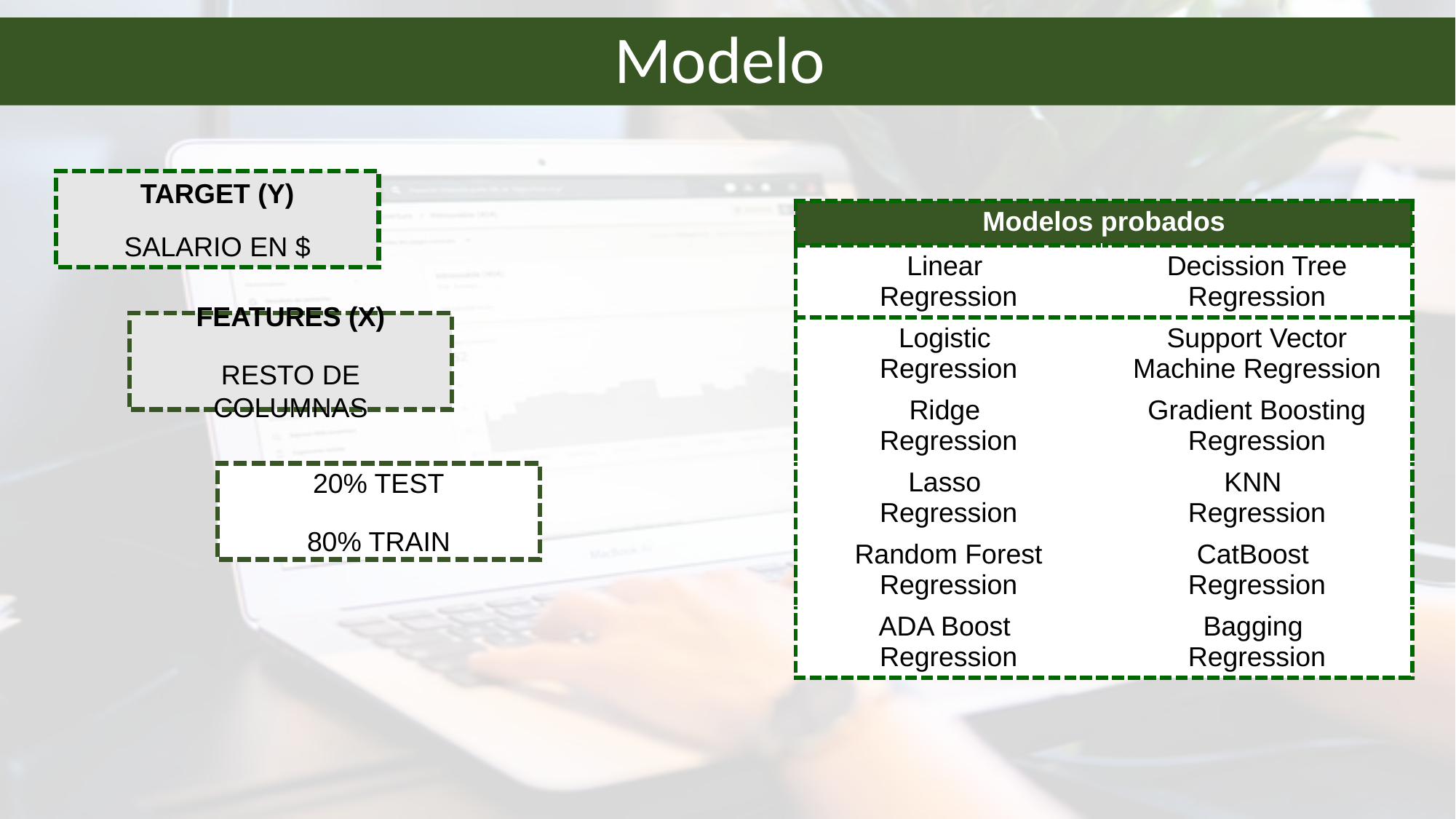

# Modelo
TARGET (Y)

SALARIO EN $
| Modelos probados |  |
| --- | --- |
| Linear Regression | Decission Tree Regression |
| Logistic Regression | Support Vector Machine Regression |
| Ridge Regression | Gradient Boosting Regression |
| Lasso Regression | KNN Regression |
| Random Forest Regression | CatBoost Regression |
| ADA Boost Regression | Bagging Regression |
FEATURES (X)

RESTO DE COLUMNAS
20% TEST

80% TRAIN